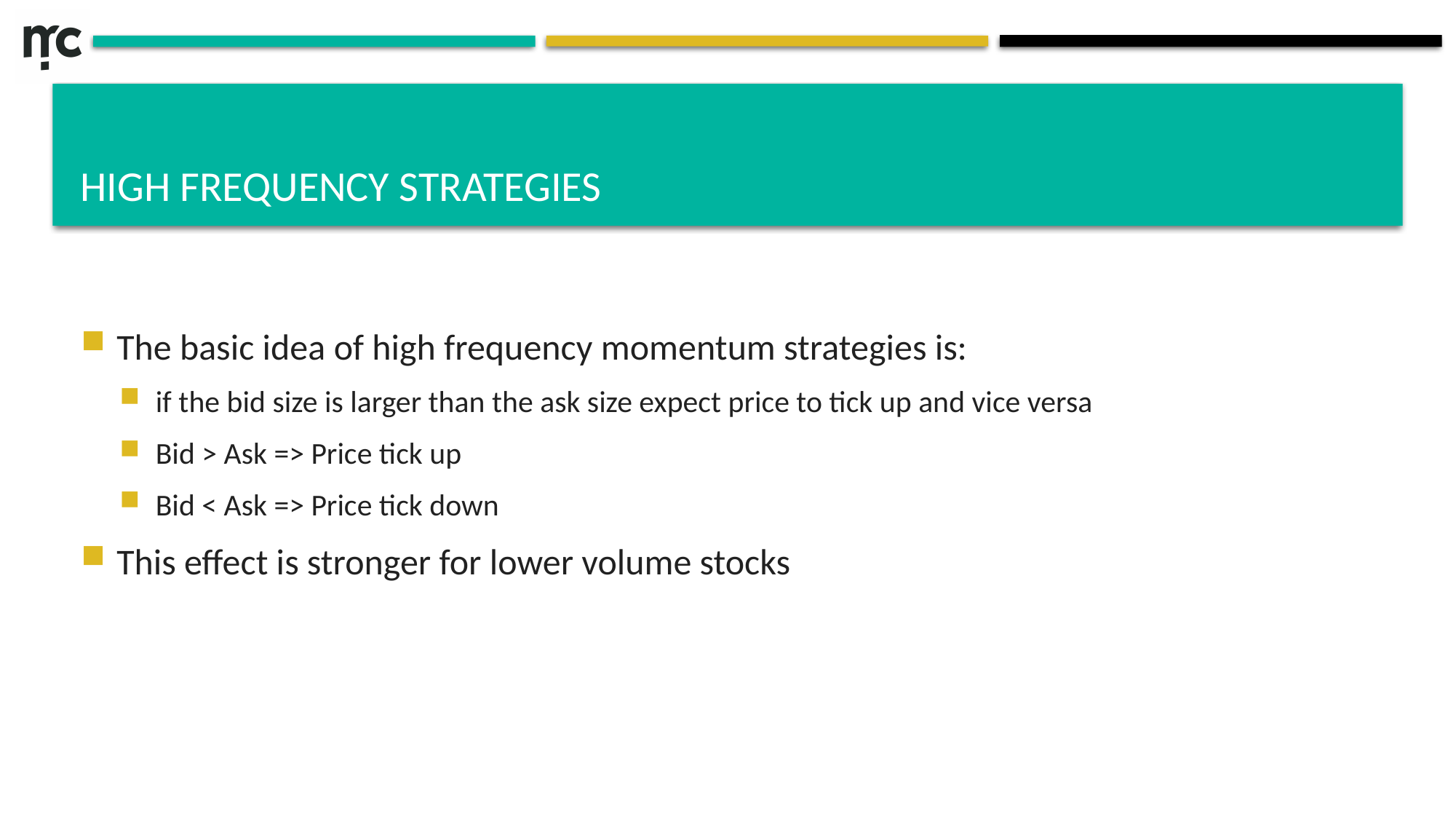

# High frequency strategies
The basic idea of high frequency momentum strategies is:
if the bid size is larger than the ask size expect price to tick up and vice versa
Bid > Ask => Price tick up
Bid < Ask => Price tick down
This effect is stronger for lower volume stocks